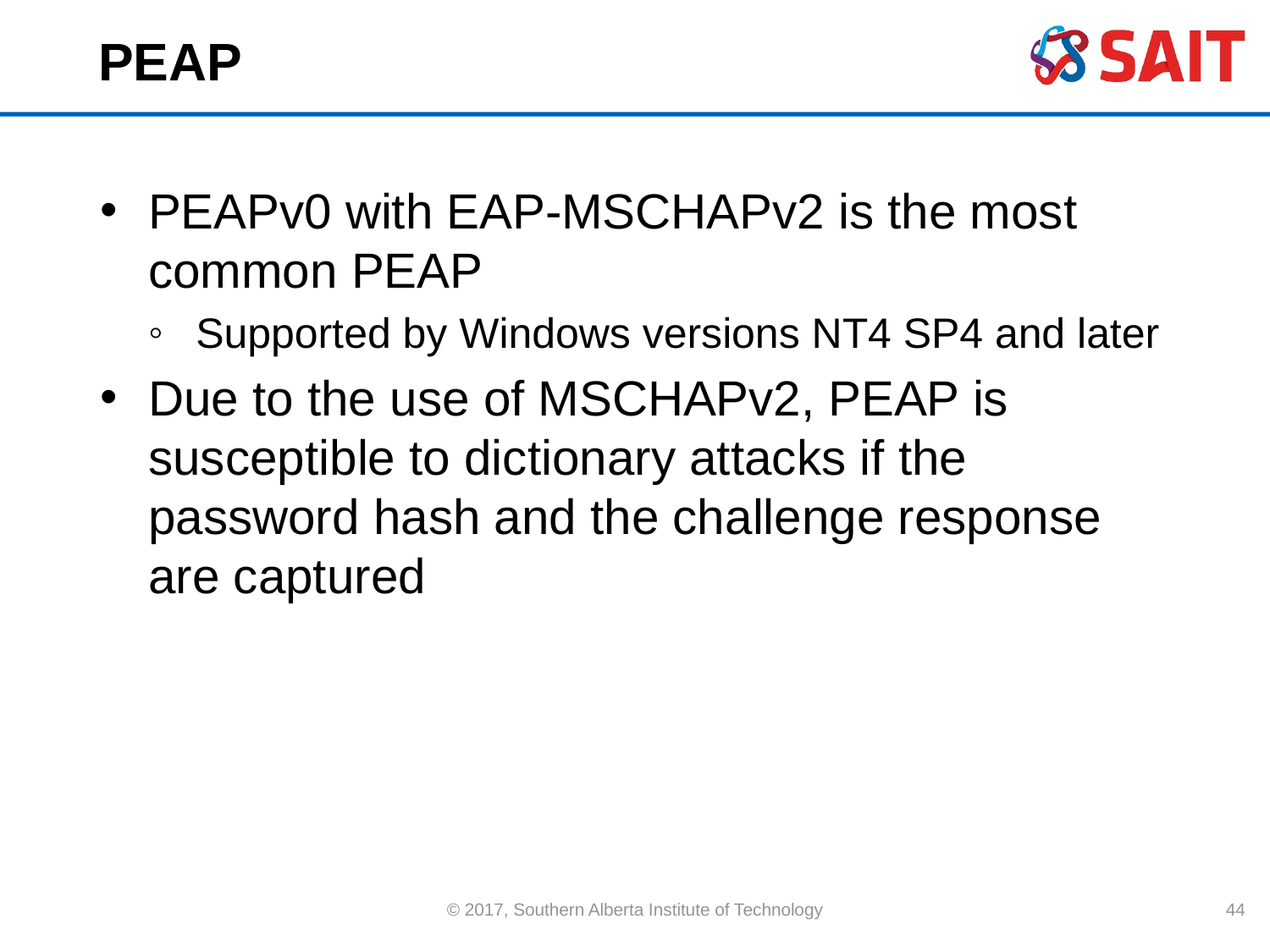

# PEAP
PEAPv0 with EAP-MSCHAPv2 is the most common PEAP
Supported by Windows versions NT4 SP4 and later
Due to the use of MSCHAPv2, PEAP is susceptible to dictionary attacks if the password hash and the challenge response are captured